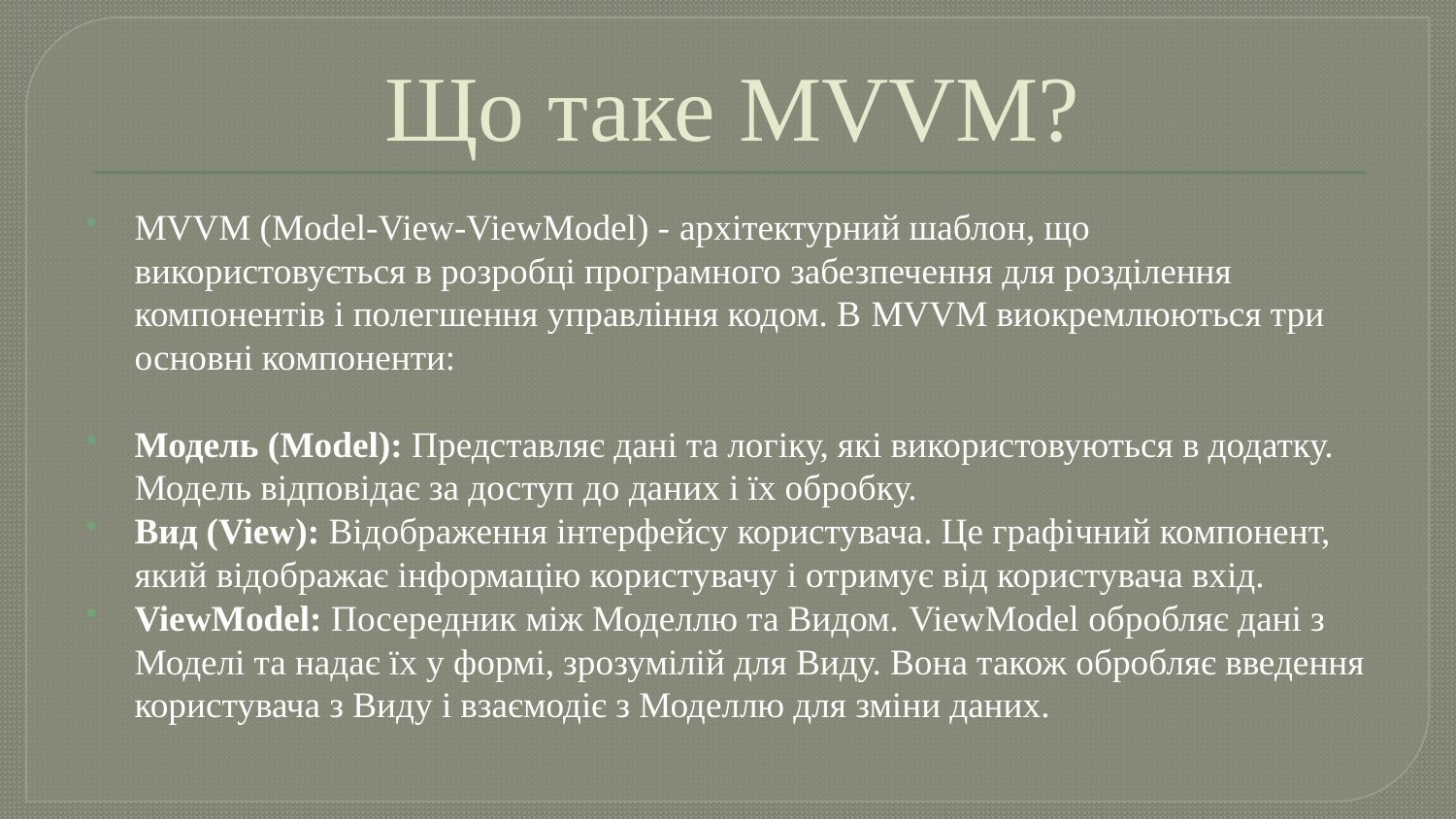

# Що таке MVVM?
MVVM (Model-View-ViewModel) - архітектурний шаблон, що використовується в розробці програмного забезпечення для розділення компонентів і полегшення управління кодом. В MVVM виокремлюються три основні компоненти:

Модель (Model): Представляє дані та логіку, які використовуються в додатку. Модель відповідає за доступ до даних і їх обробку.
Вид (View): Відображення інтерфейсу користувача. Це графічний компонент, який відображає інформацію користувачу і отримує від користувача вхід.
ViewModel: Посередник між Моделлю та Видом. ViewModel обробляє дані з Моделі та надає їх у формі, зрозумілій для Виду. Вона також обробляє введення користувача з Виду і взаємодіє з Моделлю для зміни даних.